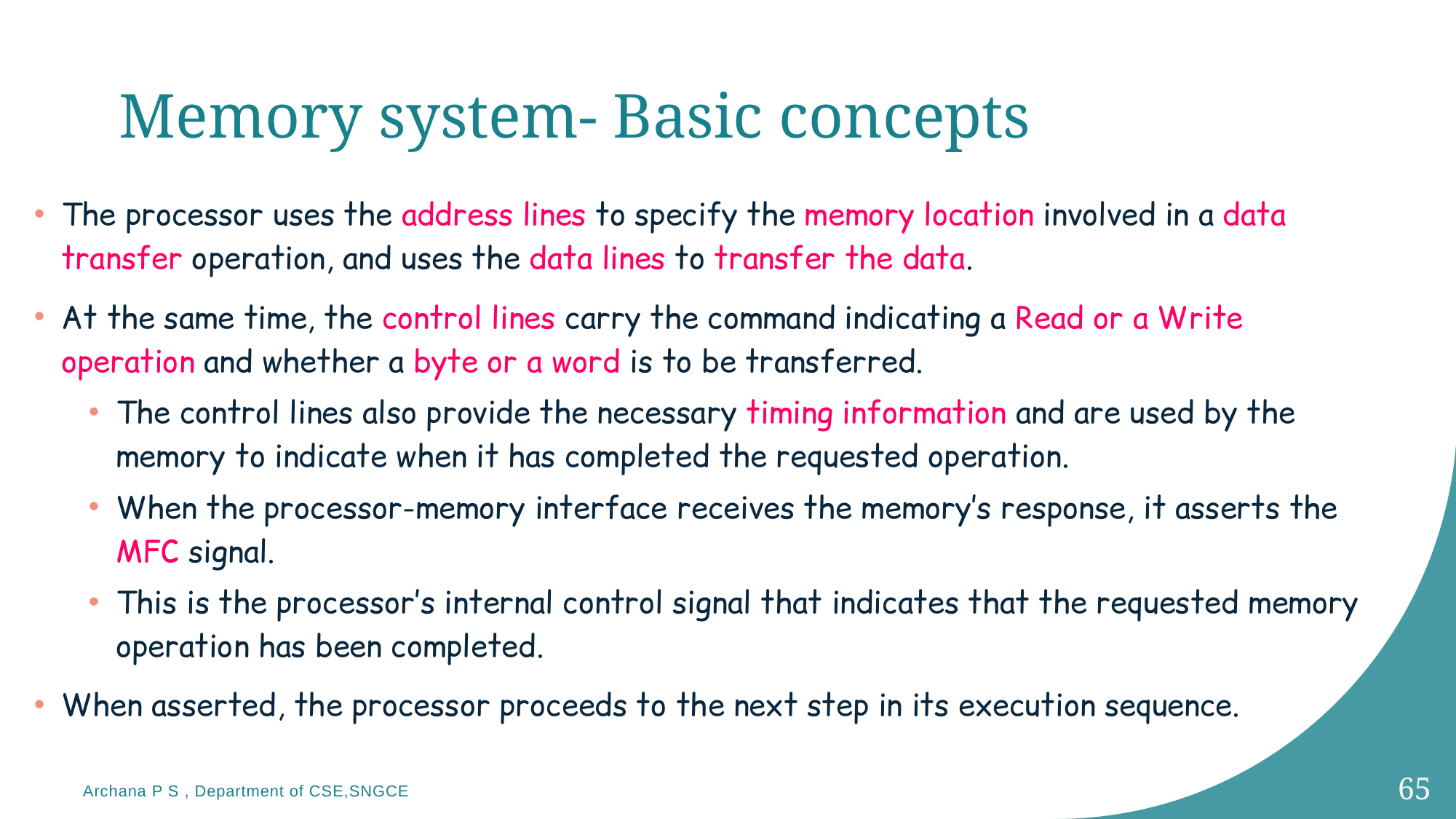

# Memory system- Basic concepts
The processor uses the address lines to specify the memory location involved in a data transfer operation, and uses the data lines to transfer the data.
At the same time, the control lines carry the command indicating a Read or a Write operation and whether a byte or a word is to be transferred.
The control lines also provide the necessary timing information and are used by the memory to indicate when it has completed the requested operation.
When the processor-memory interface receives the memory’s response, it asserts the MFC signal.
This is the processor’s internal control signal that indicates that the requested memory operation has been completed.
When asserted, the processor proceeds to the next step in its execution sequence.
65
Archana P S , Department of CSE,SNGCE